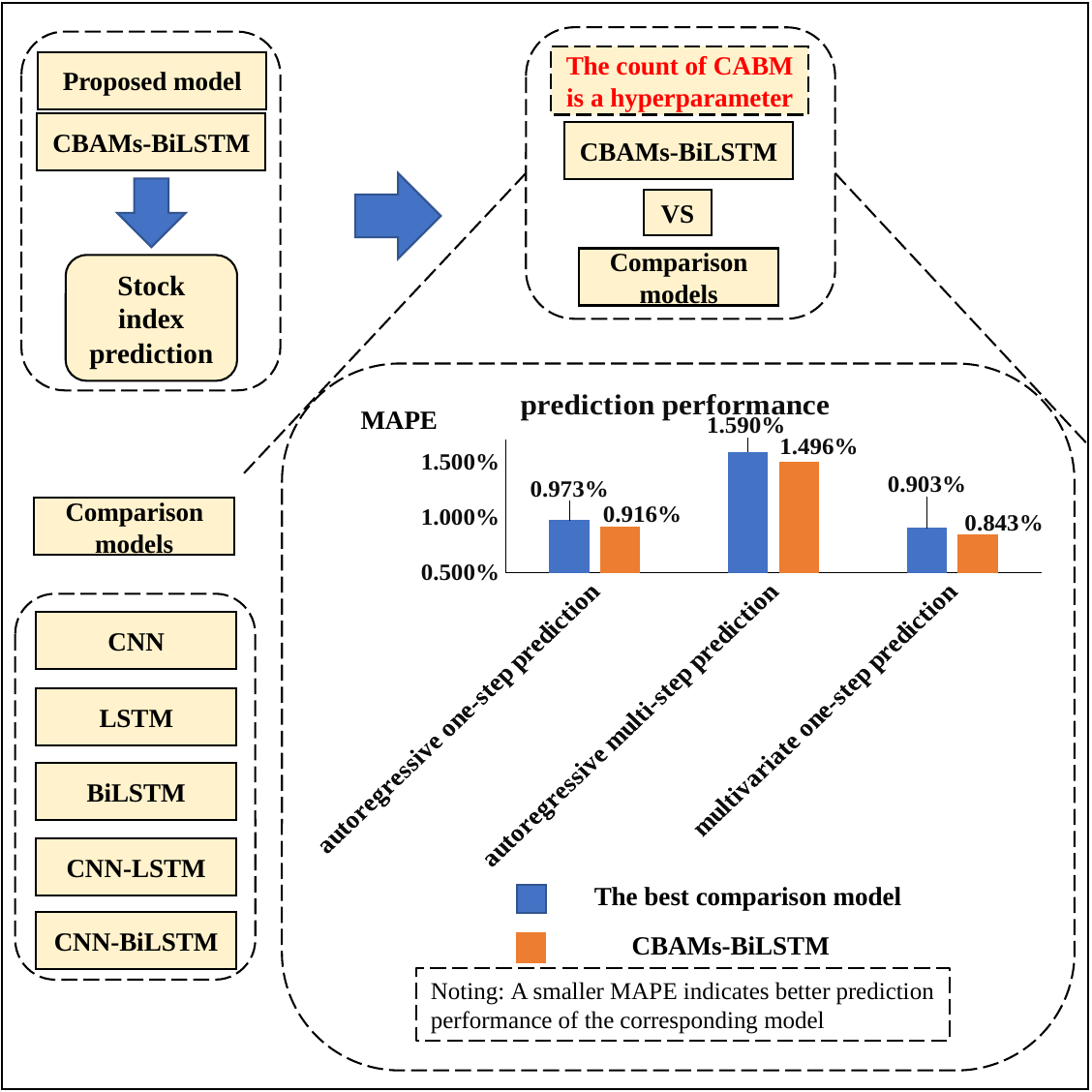

The count of CABM is a hyperparameter
CBAMs-BiLSTM
VS
Comparison models

Proposed model
CBAMs-BiLSTM

Stock index prediction

### Chart: prediction performance

| Category | The best comparison model | CBAMs-BiLSTM |
|---|---|---|
| autoregressive one-step prediction | 0.00973 | 0.00916 |
| autoregressive multi-step prediction | 0.0159 | 0.01496 |
| multivariate one-step prediction | 0.00903 | 0.00843 |
MAPE
The best comparison model

CBAMs-BiLSTM

Noting: A smaller MAPE indicates better prediction performance of the corresponding model
Comparison models

CNN
LSTM
BiLSTM
CNN-LSTM
CNN-BiLSTM